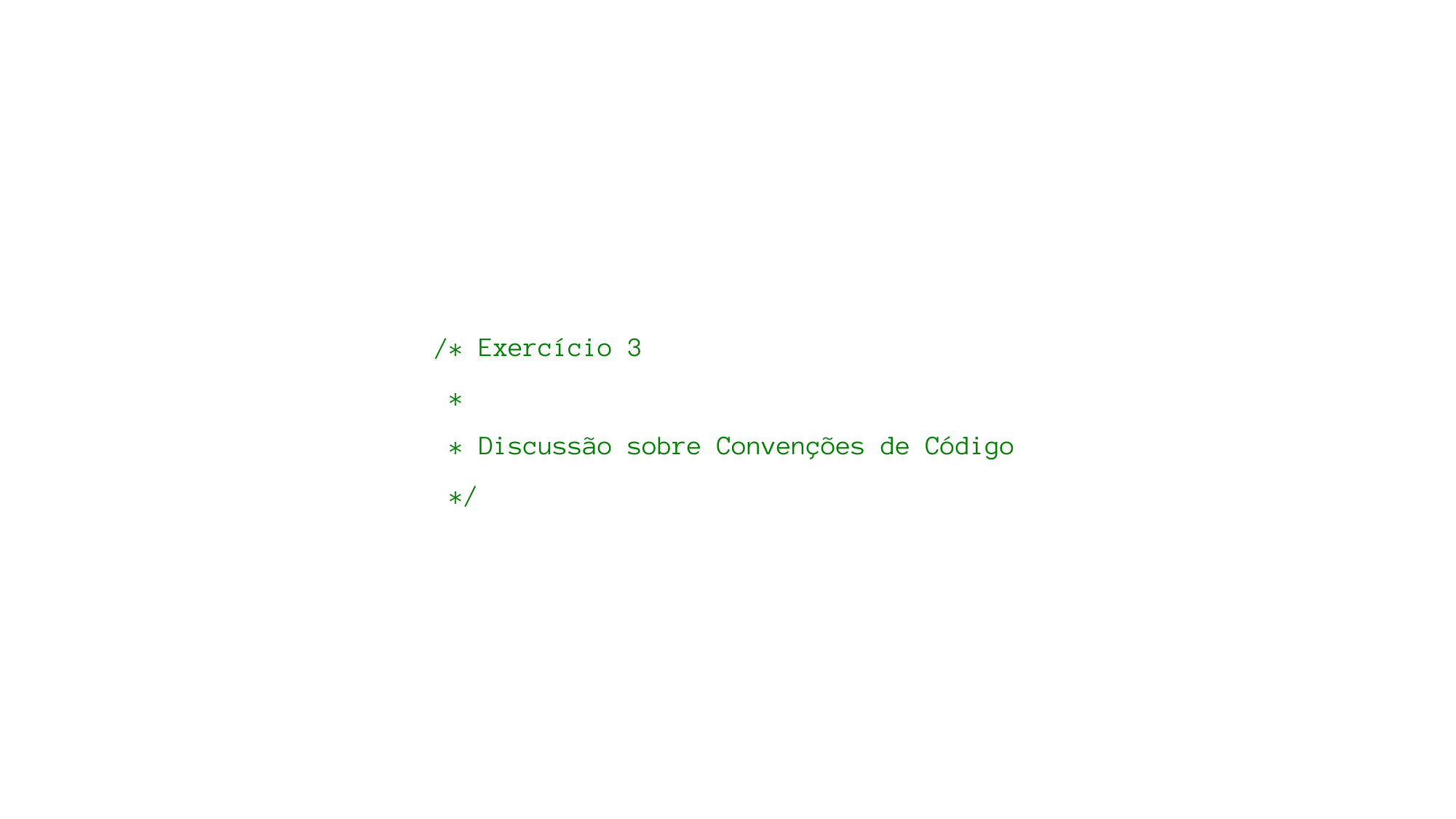

/* Exercício 3
     *
     * Discussão sobre Convenções de Código
     */